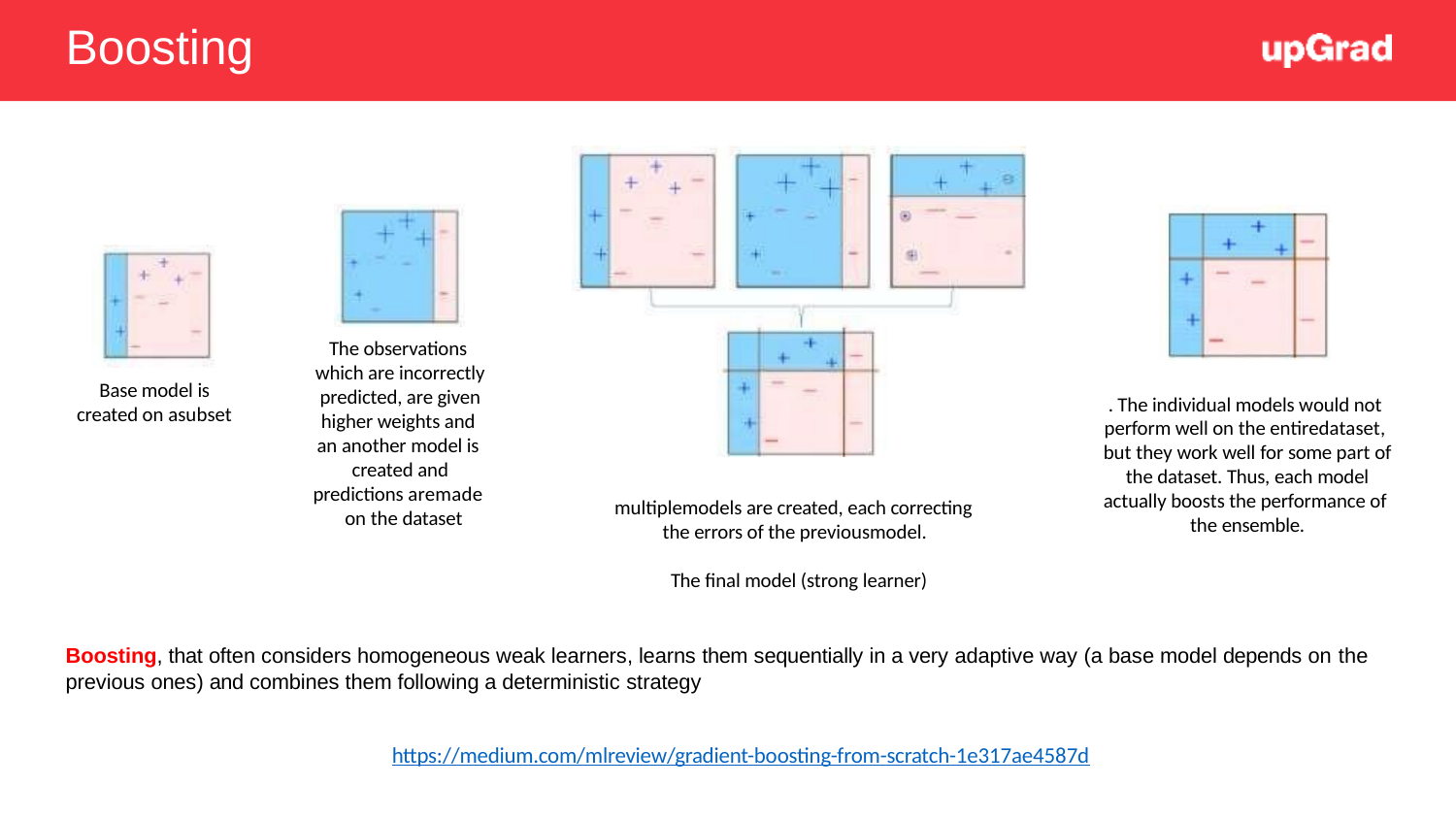

# Boosting

The observations  which are incorrectly  predicted, are given  higher weights and  an another model is  created and
Base model is
created on asubset
. The individual models would not  perform well on the entiredataset,  but they work well for some part of  the dataset. Thus, each model  actually boosts the performance of  the ensemble.
predictions aremade  on the dataset
multiplemodels are created, each correcting  the errors of the previousmodel.
The final model (strong learner)

Boosting, that often considers homogeneous weak learners, learns them sequentially in a very adaptive way (a base model depends on the  previous ones) and combines them following a deterministic strategy

https://medium.com/mlreview/gradient-boosting-from-scratch-1e317ae4587d